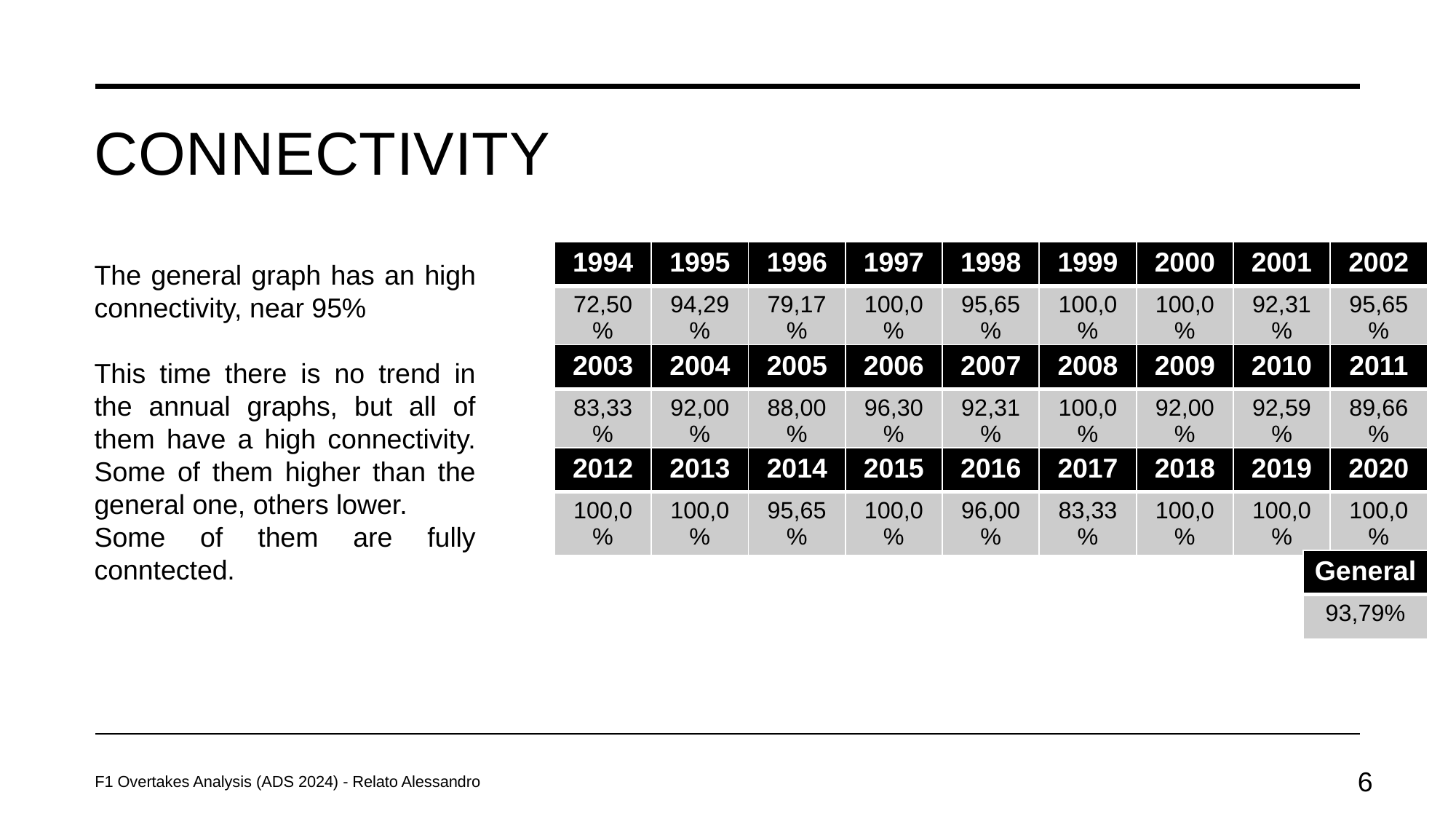

# Connectivity
| 1994 | 1995 | 1996 | 1997 | 1998 | 1999 | 2000 | 2001 | 2002 |
| --- | --- | --- | --- | --- | --- | --- | --- | --- |
| 72,50% | 94,29% | 79,17% | 100,0% | 95,65% | 100,0% | 100,0% | 92,31% | 95,65% |
The general graph has an high connectivity, near 95%

This time there is no trend in the annual graphs, but all of them have a high connectivity. Some of them higher than the general one, others lower.
Some of them are fully conntected.
| 2003 | 2004 | 2005 | 2006 | 2007 | 2008 | 2009 | 2010 | 2011 |
| --- | --- | --- | --- | --- | --- | --- | --- | --- |
| 83,33% | 92,00% | 88,00% | 96,30% | 92,31% | 100,0% | 92,00% | 92,59% | 89,66% |
| 2012 | 2013 | 2014 | 2015 | 2016 | 2017 | 2018 | 2019 | 2020 |
| --- | --- | --- | --- | --- | --- | --- | --- | --- |
| 100,0% | 100,0% | 95,65% | 100,0% | 96,00% | 83,33% | 100,0% | 100,0% | 100,0% |
| General |
| --- |
| 93,79% |
F1 Overtakes Analysis (ADS 2024) - Relato Alessandro
6